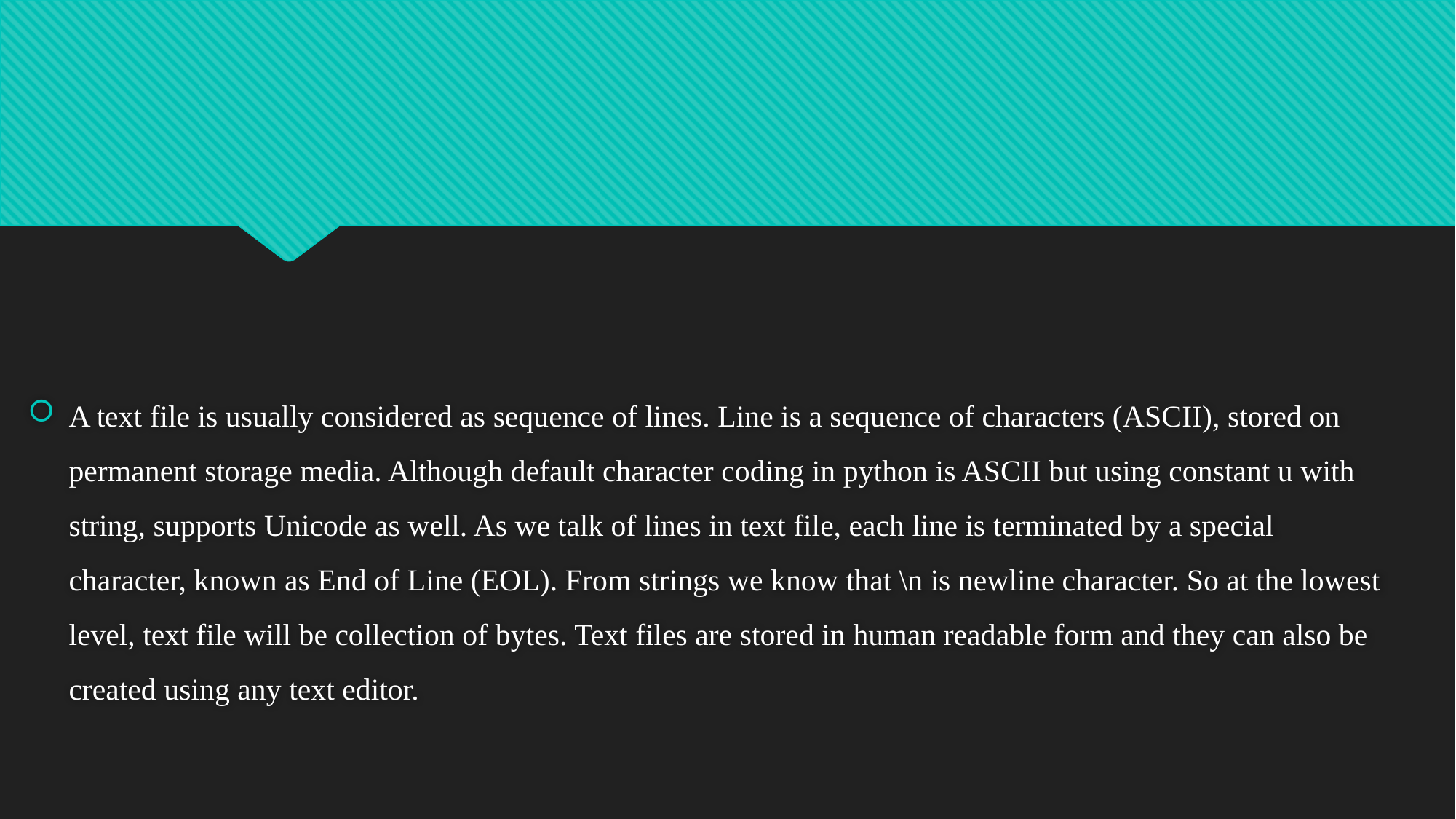

#
A text file is usually considered as sequence of lines. Line is a sequence of characters (ASCII), stored on permanent storage media. Although default character coding in python is ASCII but using constant u with string, supports Unicode as well. As we talk of lines in text file, each line is terminated by a special character, known as End of Line (EOL). From strings we know that \n is newline character. So at the lowest level, text file will be collection of bytes. Text files are stored in human readable form and they can also be created using any text editor.